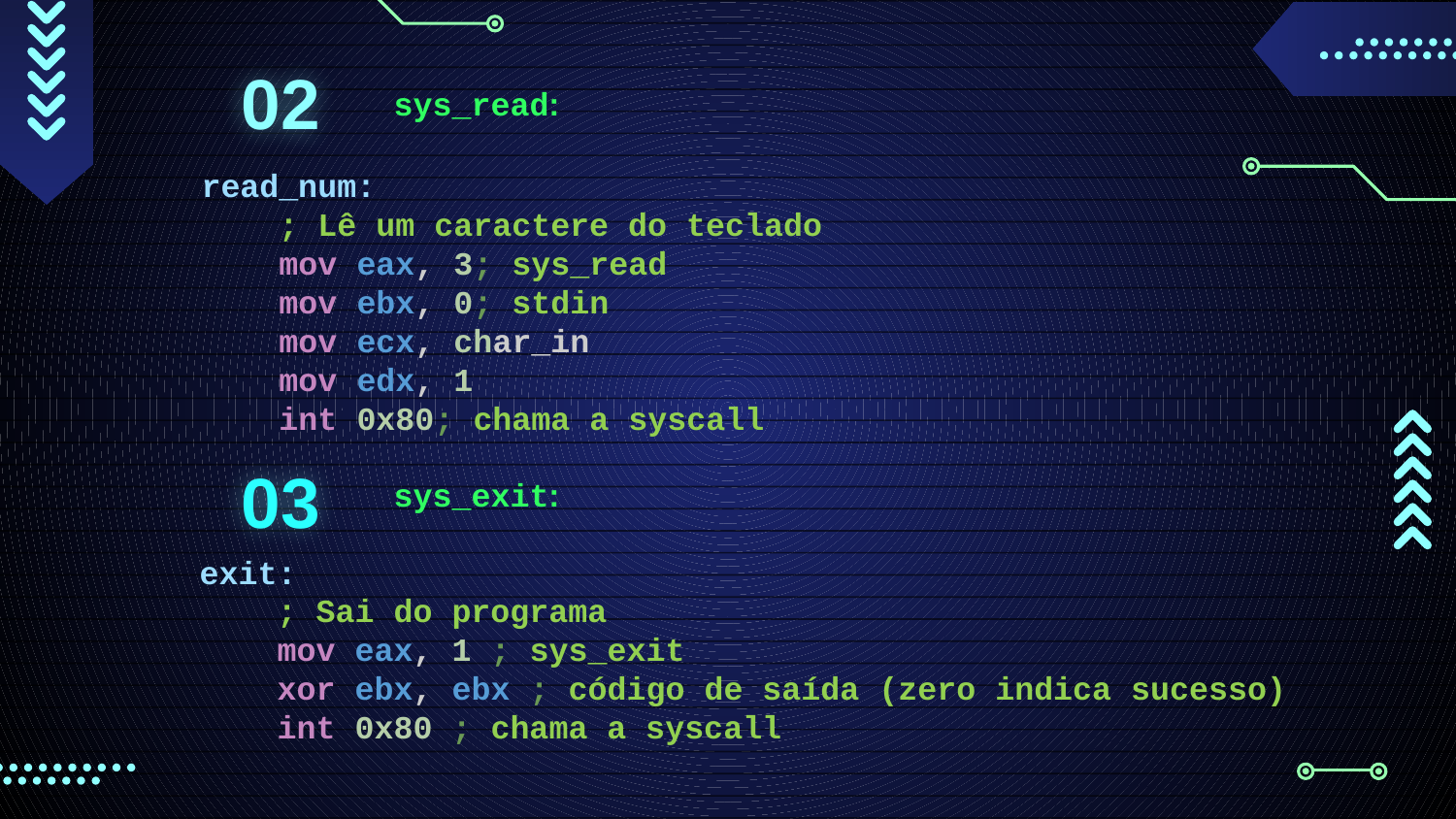

02
sys_read:
read_num:
    ; Lê um caractere do teclado
    mov eax, 3; sys_read
    mov ebx, 0; stdin
    mov ecx, char_in
    mov edx, 1
    int 0x80; chama a syscall

03
sys_exit:
exit:
    ; Sai do programa
    mov eax, 1 ; sys_exit
    xor ebx, ebx ; código de saída (zero indica sucesso)
    int 0x80 ; chama a syscall